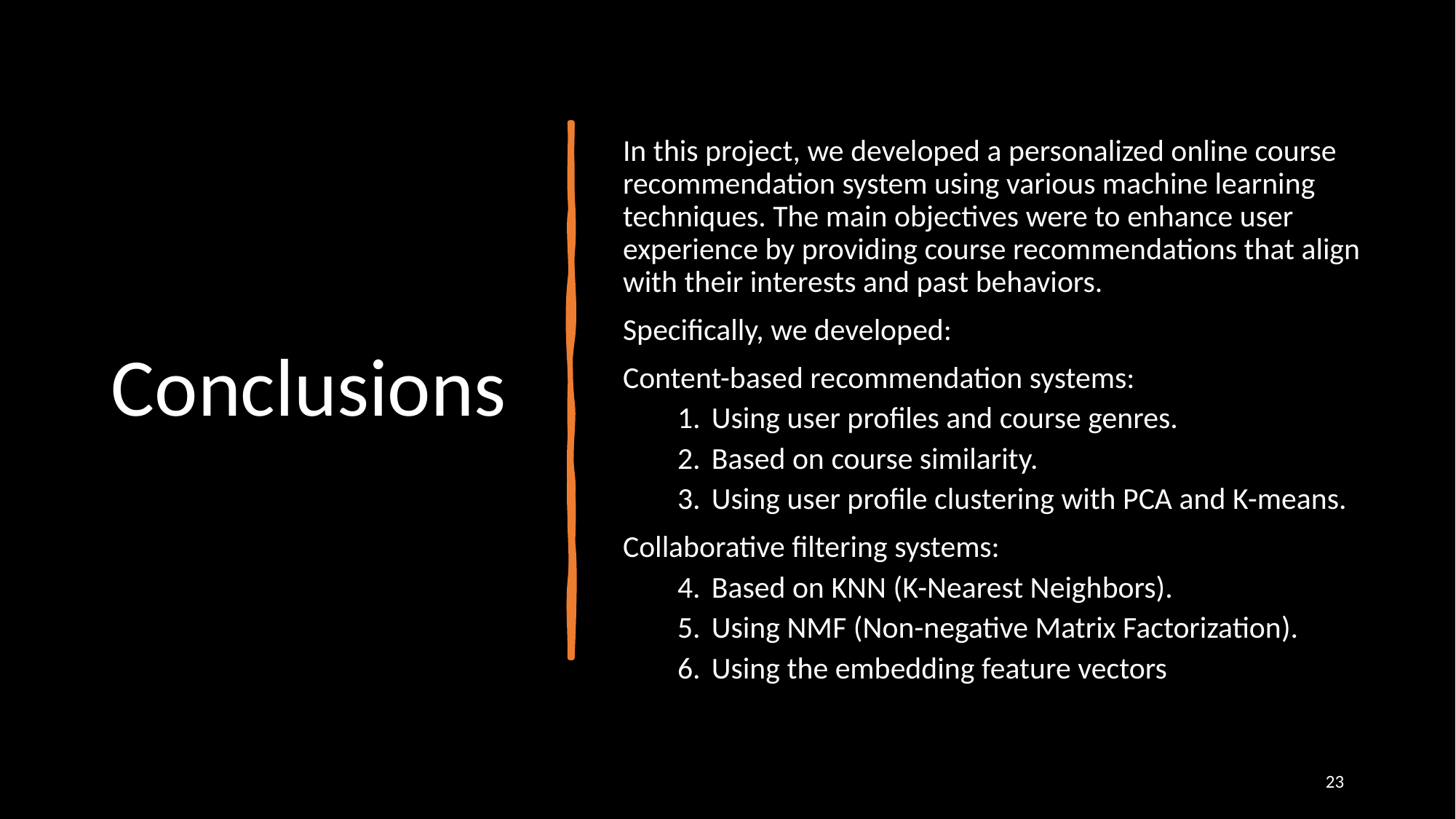

In this project, we developed a personalized online course recommendation system using various machine learning techniques. The main objectives were to enhance user experience by providing course recommendations that align with their interests and past behaviors.
Specifically, we developed:
Content-based recommendation systems:
Using user profiles and course genres.
Based on course similarity.
Using user profile clustering with PCA and K-means.
Collaborative filtering systems:
Based on KNN (K-Nearest Neighbors).
Using NMF (Non-negative Matrix Factorization).
Using the embedding feature vectors
Conclusions

23